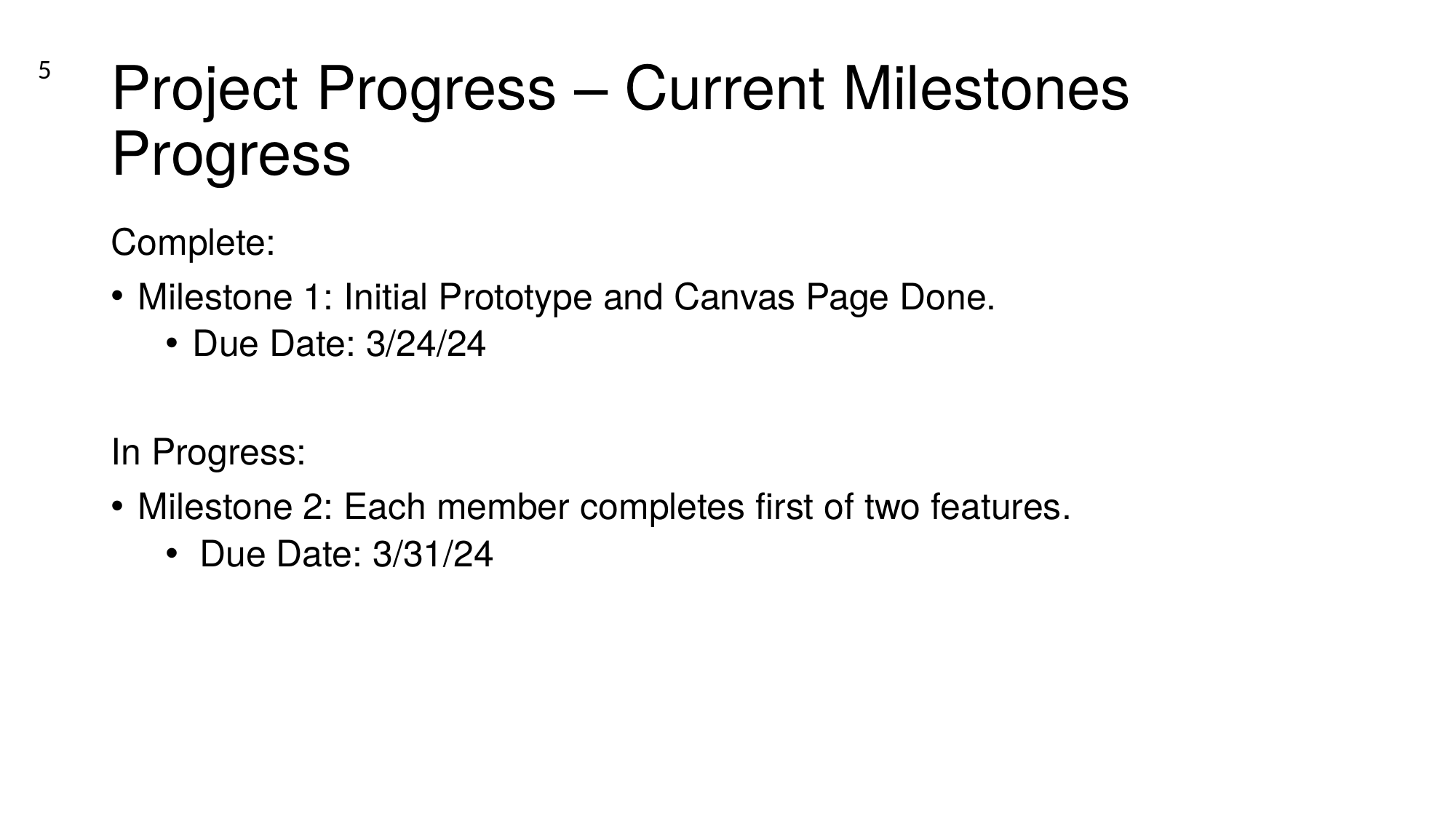

# Project Progress – Current Milestones Progress
5
Complete:
Milestone 1: Initial Prototype and Canvas Page Done.
Due Date: 3/24/24

In Progress:
Milestone 2: Each member completes first of two features.
Due Date: 3/31/24